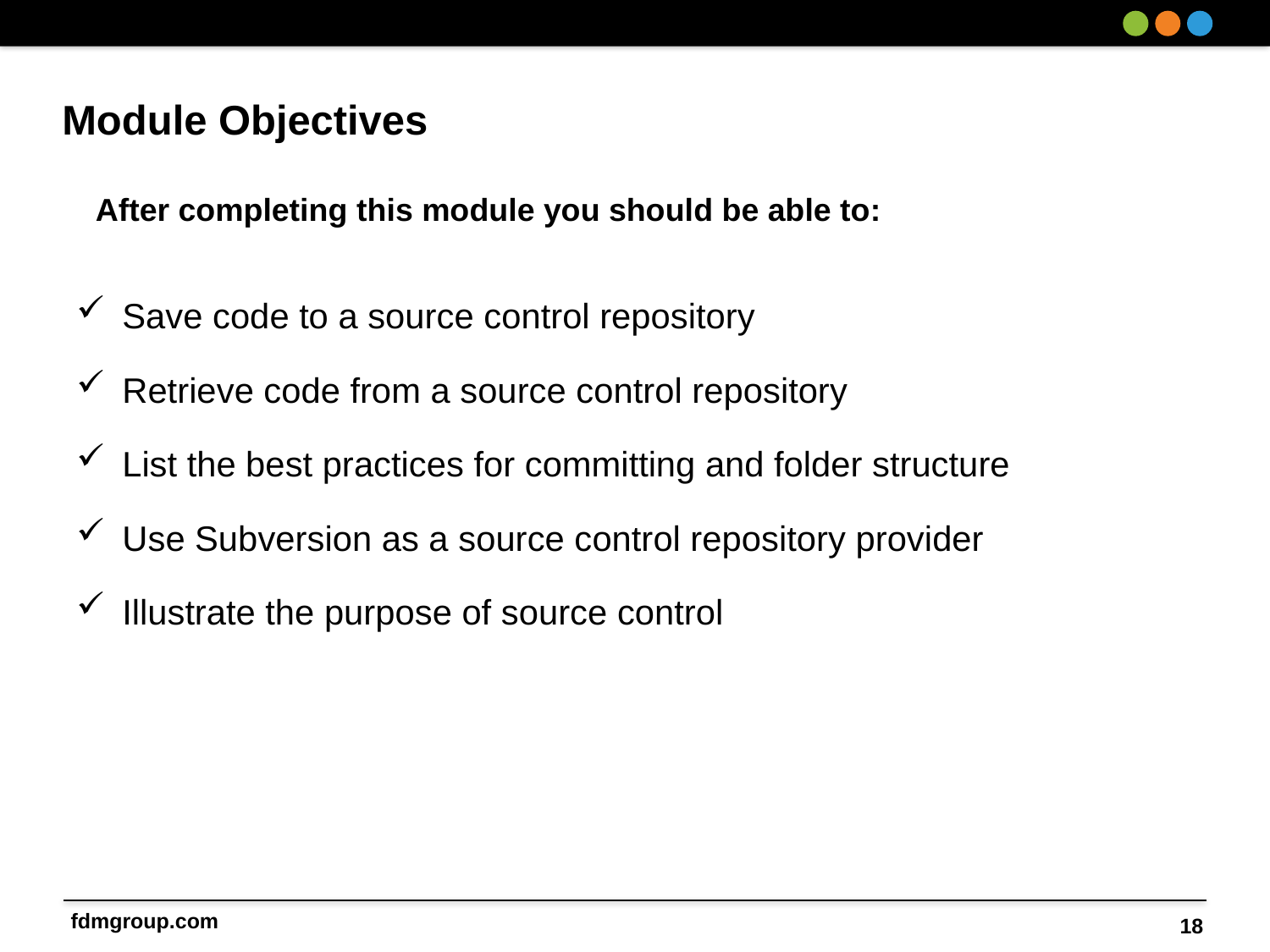

Save code to a source control repository
Retrieve code from a source control repository
List the best practices for committing and folder structure
Use Subversion as a source control repository provider
Illustrate the purpose of source control
18